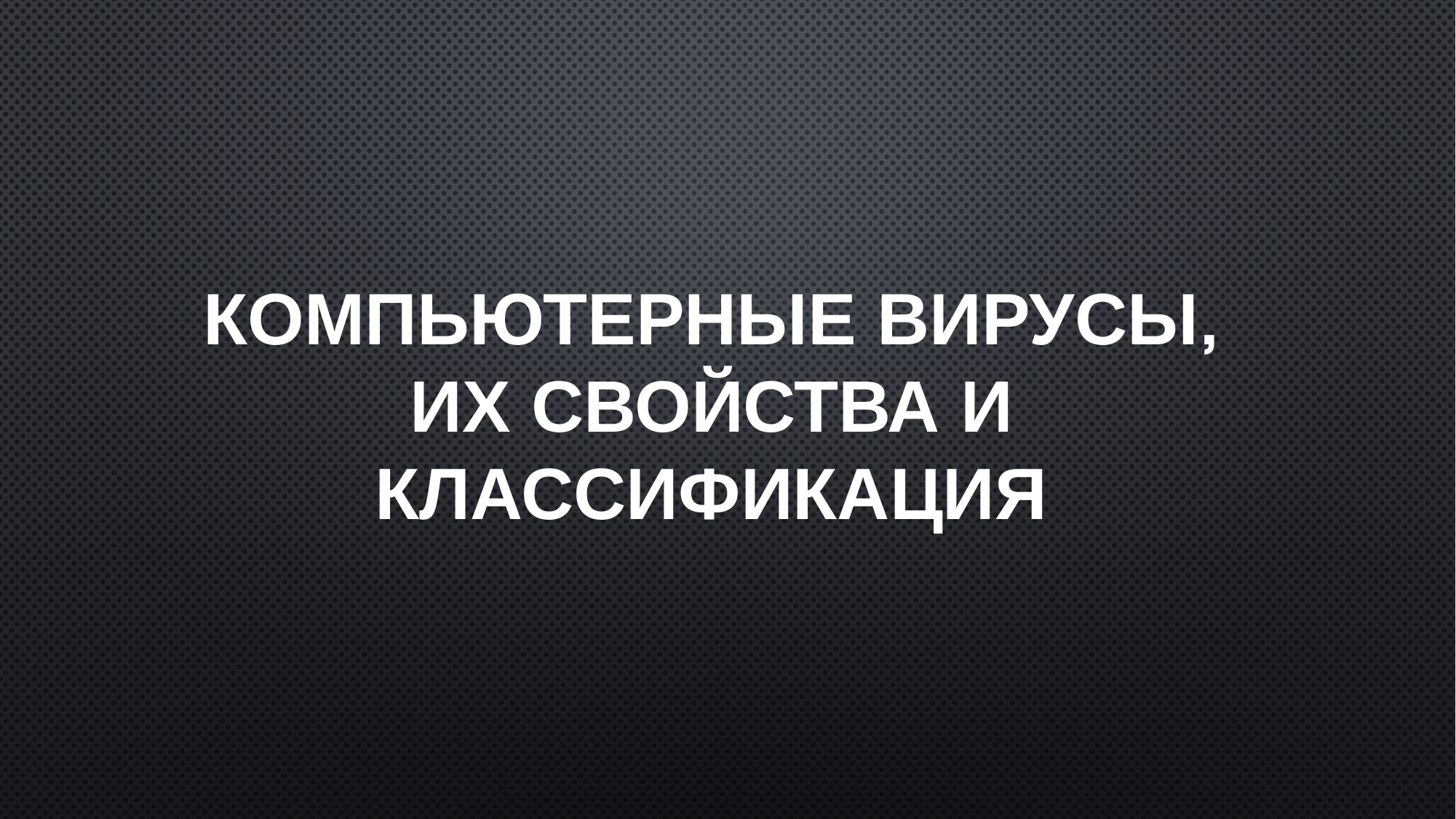

# Компьютерные вирусы, их свойства и классификация